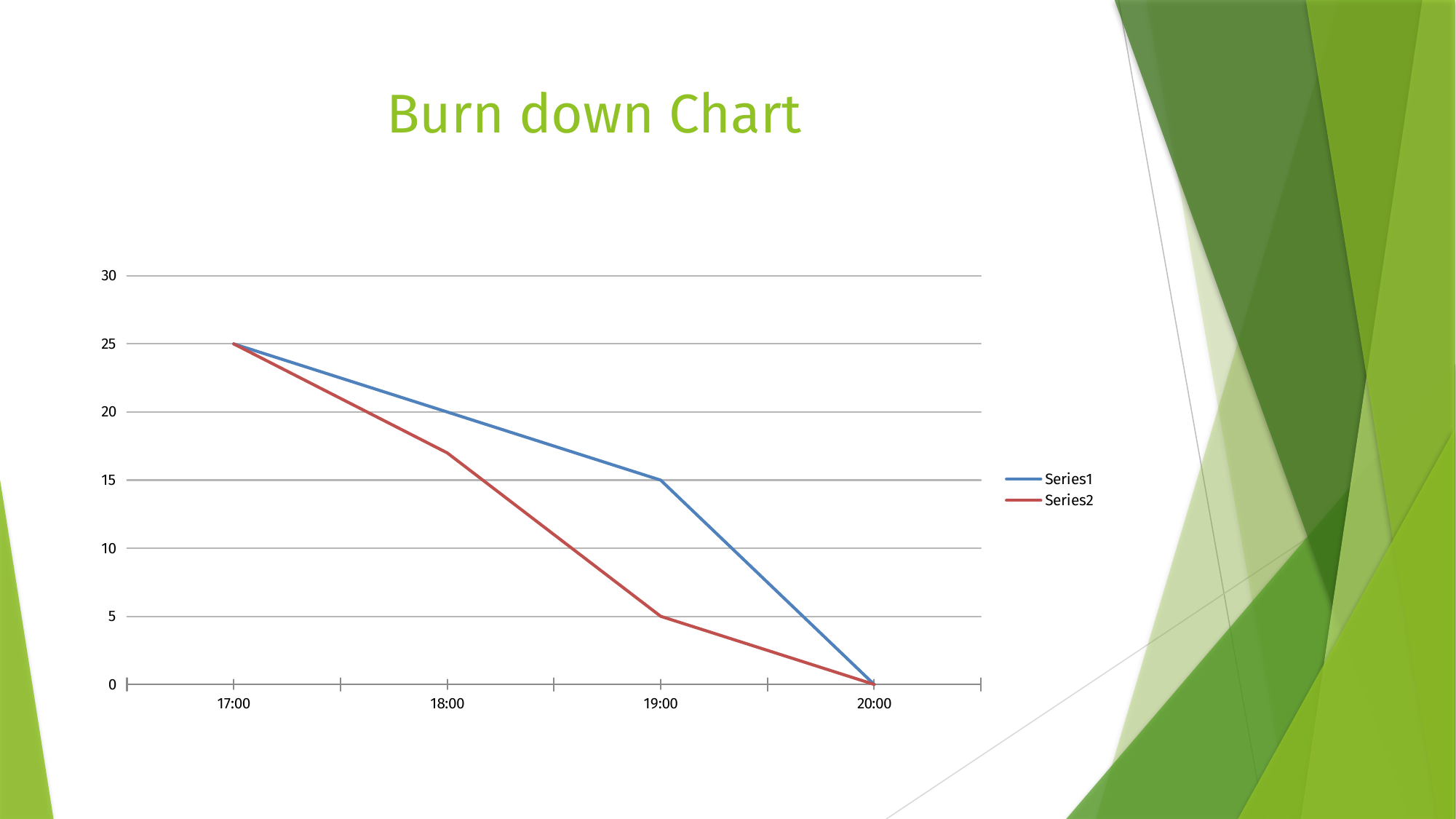

# Burn down Chart

### Chart

| Category |  |  |
|---|---|---|
| 0.70833333333333337 | 25.0 | 25.0 |
| 0.75 | 20.0 | 17.0 |
| 0.79166666666666663 | 15.0 | 5.0 |
| 0.83333333333333337 | 0.0 | 0.0 |